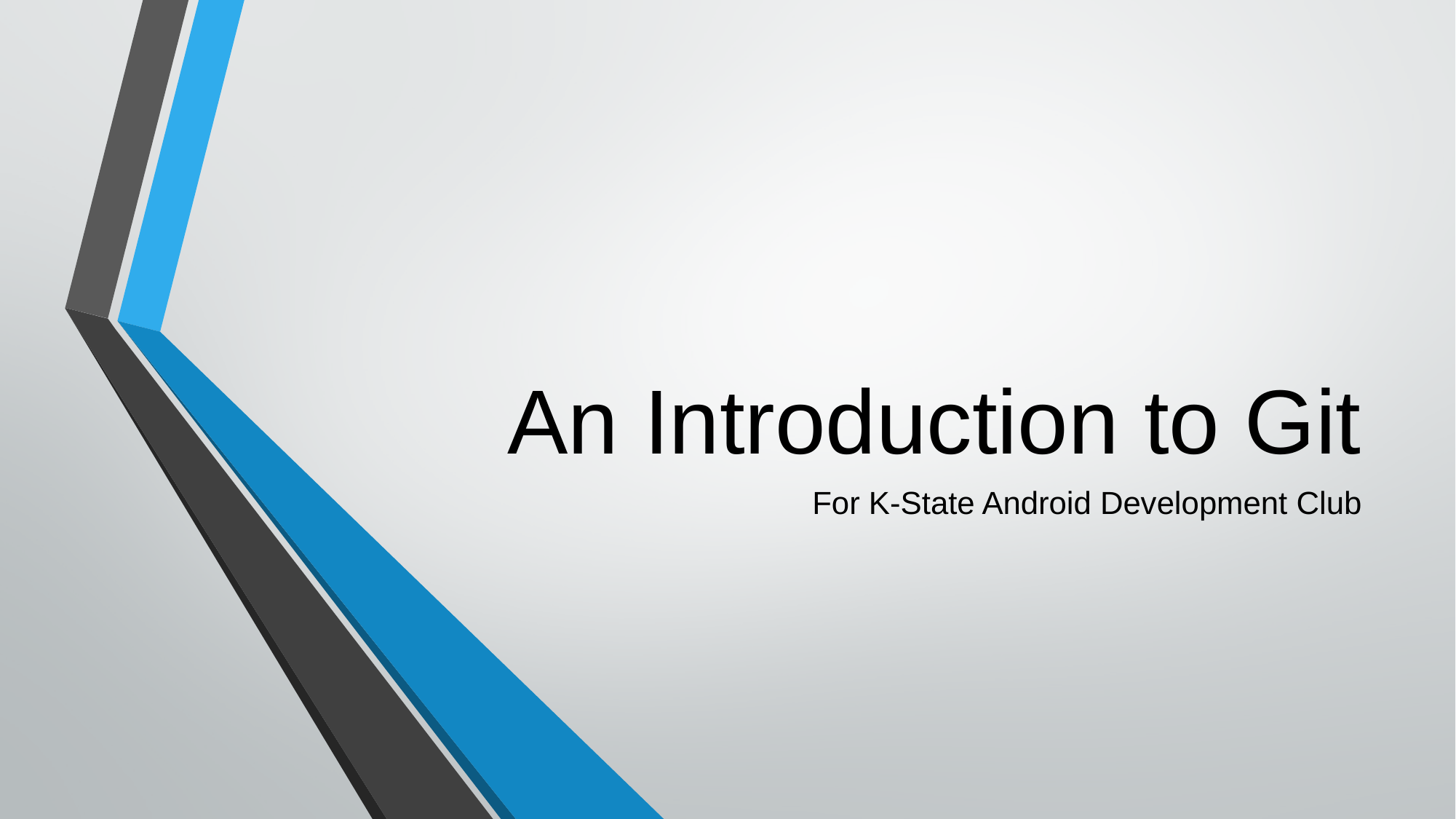

# An Introduction to Git
For K-State Android Development Club